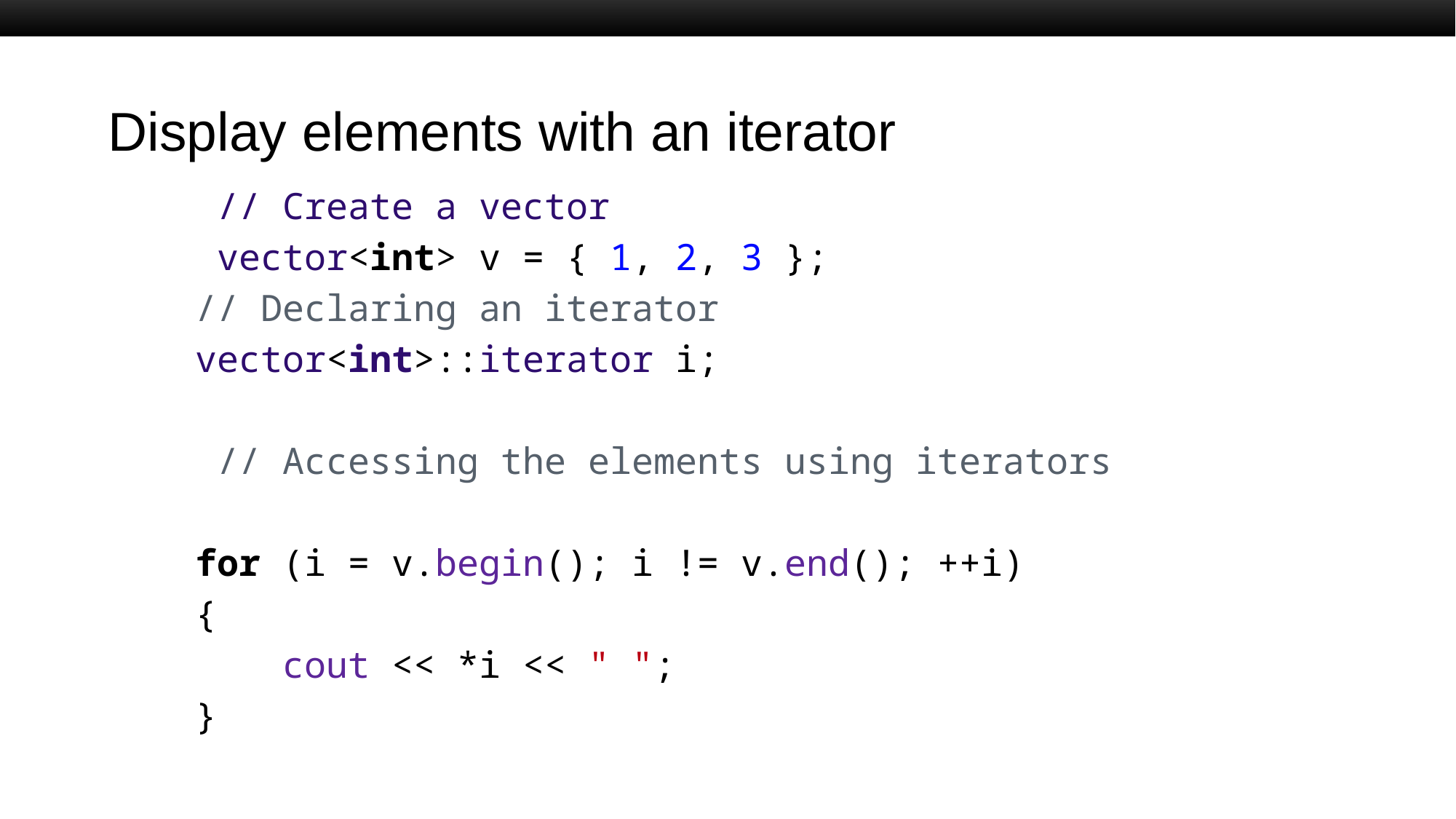

# Display elements with an iterator
	// Create a vector
	vector<int> v = { 1, 2, 3 };
    // Declaring an iterator
    vector<int>::iterator i;

	// Accessing the elements using iterators

    for (i = v.begin(); i != v.end(); ++i)
    {
        cout << *i << " ";
    }